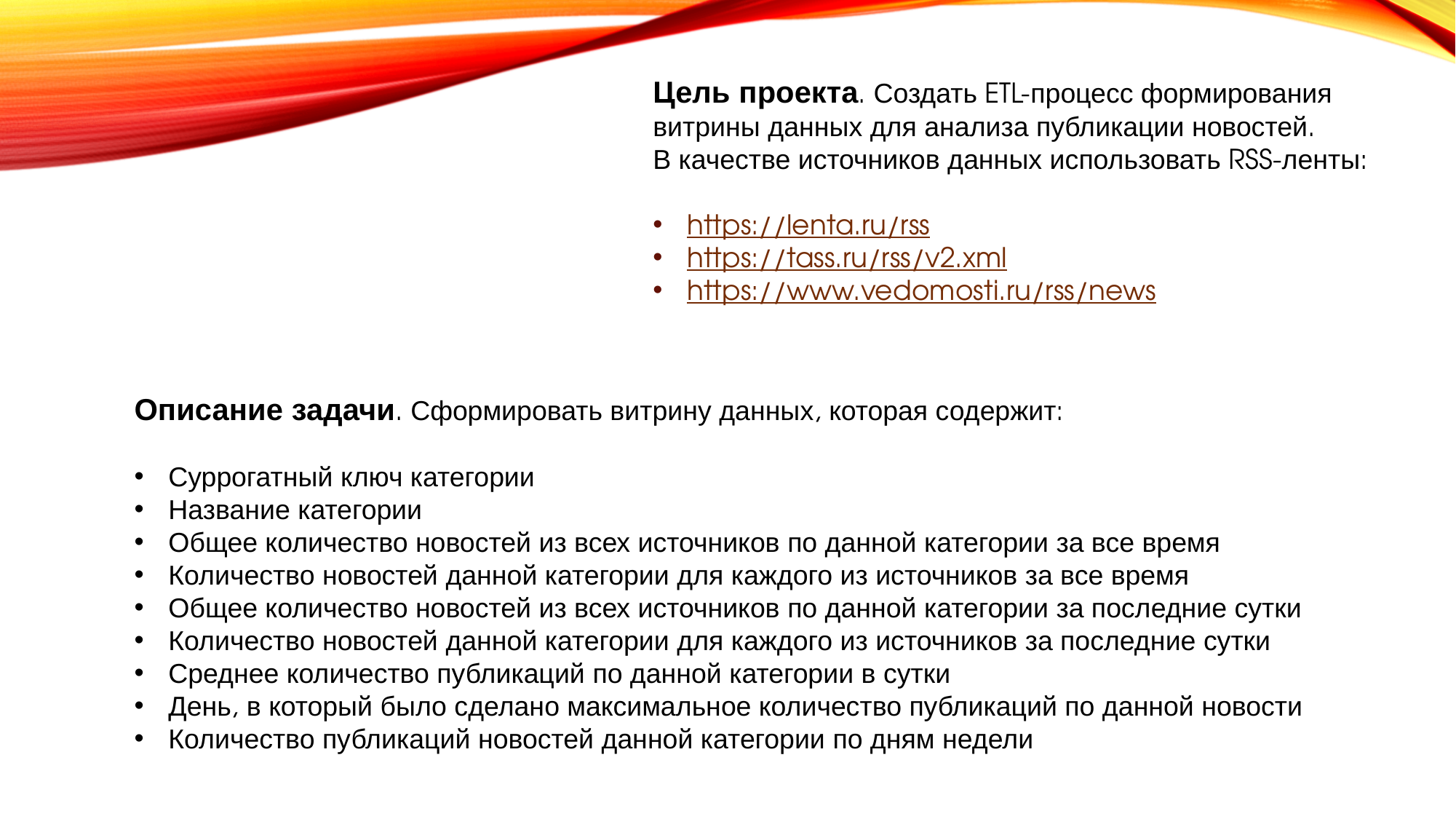

Цель проекта. Создать ETL-процесс формирования витрины данных для анализа публикации новостей.
В качестве источников данных использовать RSS-ленты:

https://lenta.ru/rss
https://tass.ru/rss/v2.xml
https://www.vedomosti.ru/rss/news

Описание задачи. Сформировать витрину данных, которая содержит:

Суррогатный ключ категории
Название категории
Общее количество новостей из всех источников по данной категории за все время
Количество новостей данной категории для каждого из источников за все время
Общее количество новостей из всех источников по данной категории за последние сутки
Количество новостей данной категории для каждого из источников за последние сутки
Среднее количество публикаций по данной категории в сутки
День, в который было сделано максимальное количество публикаций по данной новости
Количество публикаций новостей данной категории по дням недели